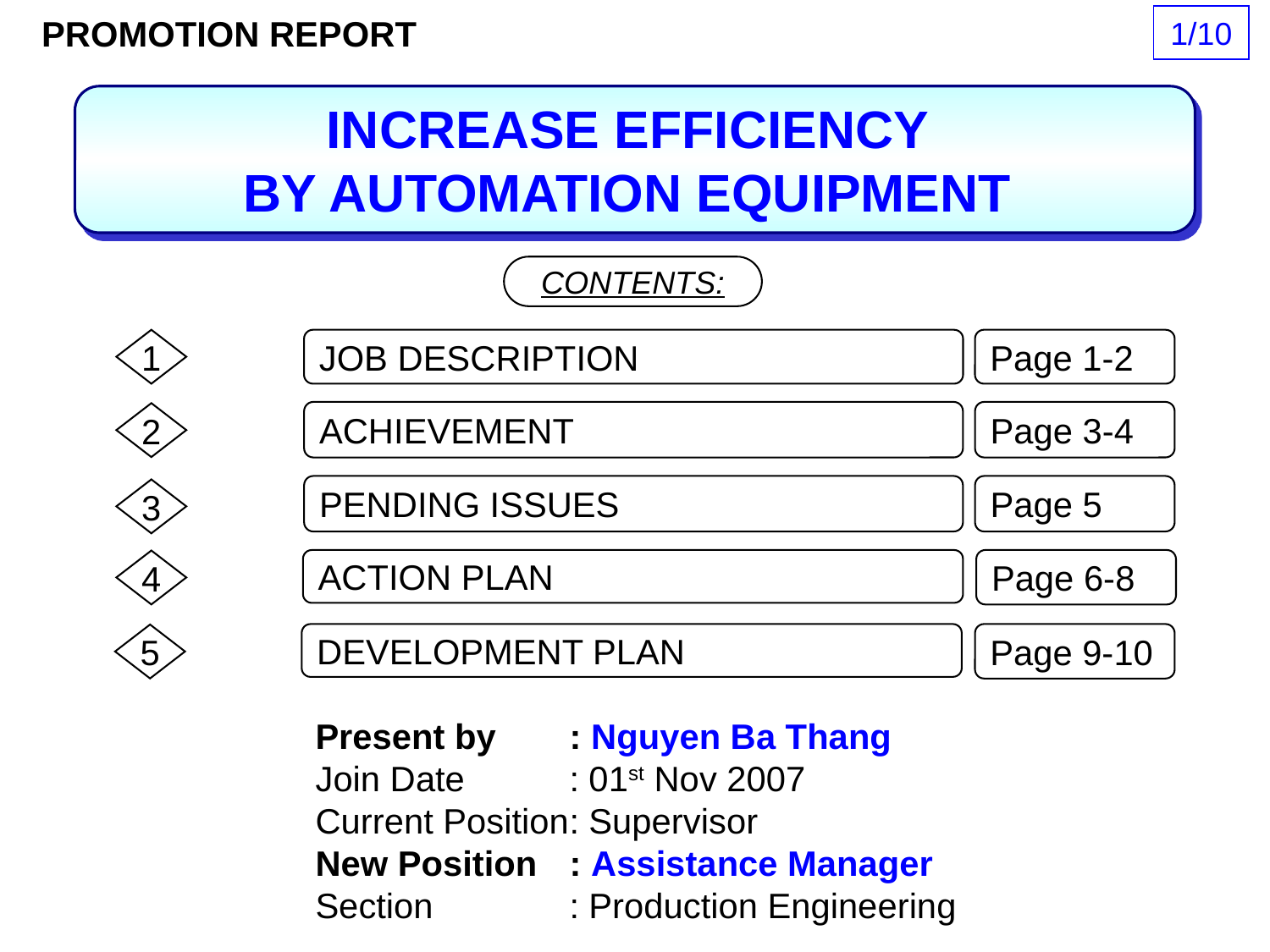

PROMOTION REPORT
1/10
INCREASE EFFICIENCY
BY AUTOMATION EQUIPMENT
CONTENTS:
1
Page 1-2
JOB DESCRIPTION
ACHIEVEMENT
Page 3-4
2
PENDING ISSUES
Page 5
3
ACTION PLAN
Page 6-8
4
DEVELOPMENT PLAN
Page 9-10
5
Present by	: Nguyen Ba Thang
Join Date	: 01st Nov 2007
Current Position	: Supervisor
New Position	: Assistance Manager
Section		: Production Engineering